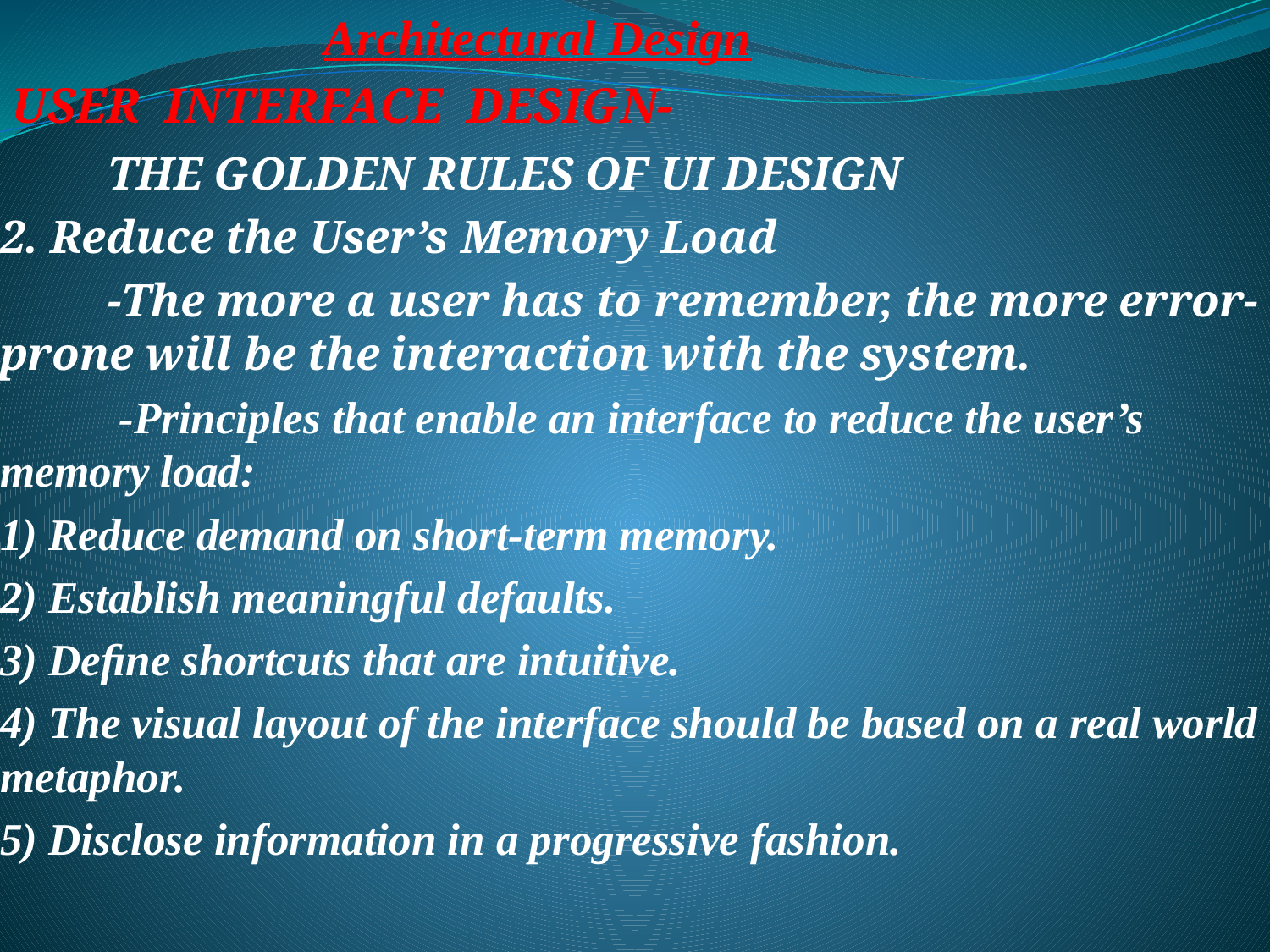

Architectural Design
 USER  INTERFACE  DESIGN-
	THE GOLDEN RULES OF UI DESIGN
2. Reduce the User’s Memory Load
	-The more a user has to remember, the more error-prone will be the interaction with the system.
	 -Principles that enable an interface to reduce the user’s memory load:
1) Reduce demand on short-term memory.
2) Establish meaningful defaults.
3) Deﬁne shortcuts that are intuitive.
4) The visual layout of the interface should be based on a real world metaphor.
5) Disclose information in a progressive fashion.